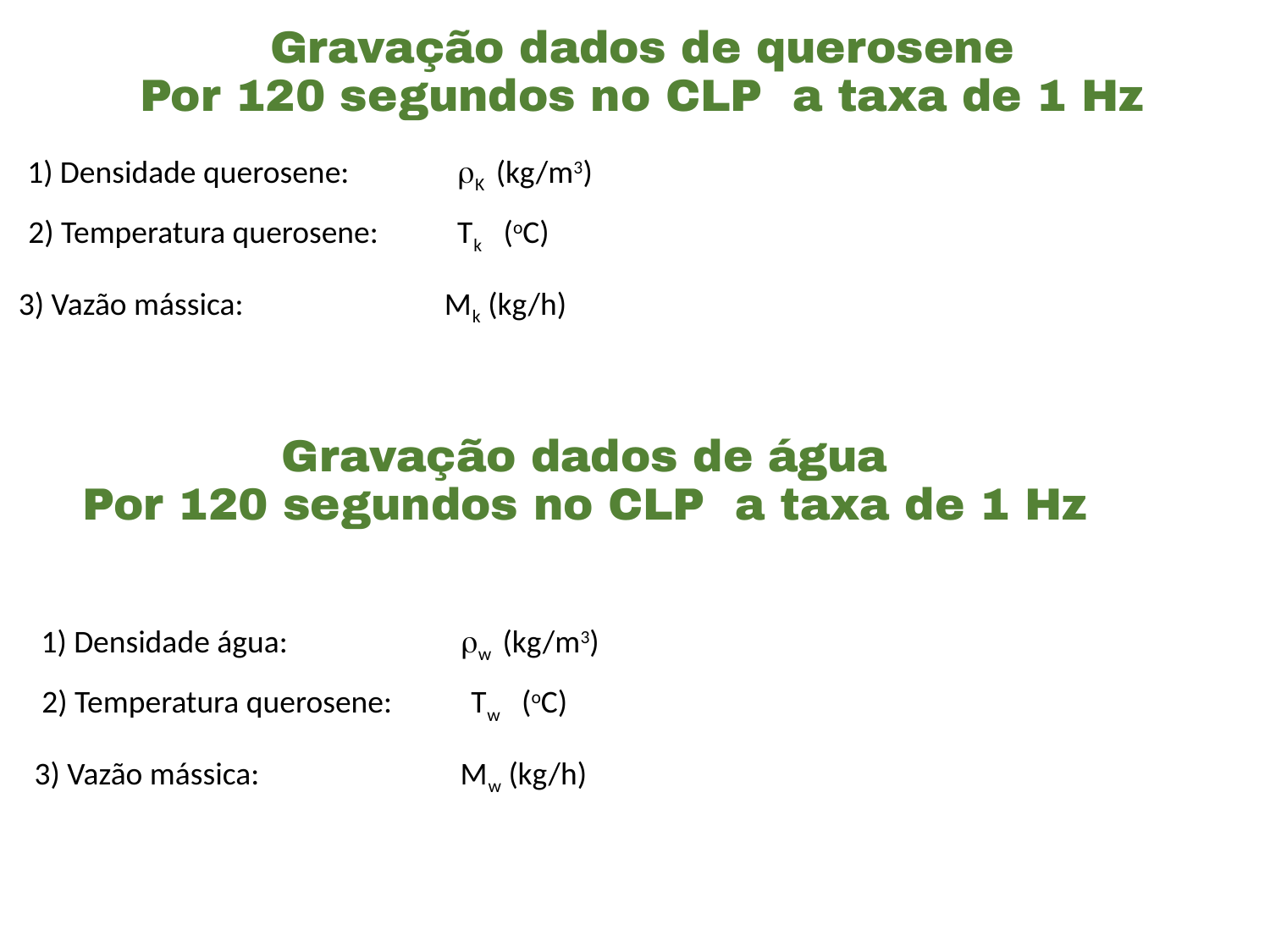

Gravação dados de querosene
Por 120 segundos no CLP  a taxa de 1 Hz
1) Densidade querosene:               ρK  (kg/m3)
2) Temperatura querosene:           Tk   (oC)
3) Vazão mássica:                            Mk (kg/h)
Gravação dados de água
Por 120 segundos no CLP  a taxa de 1 Hz
1) Densidade água:                        ρw  (kg/m3)
2) Temperatura querosene:           Tw   (oC)
3) Vazão mássica:                            Mw (kg/h)